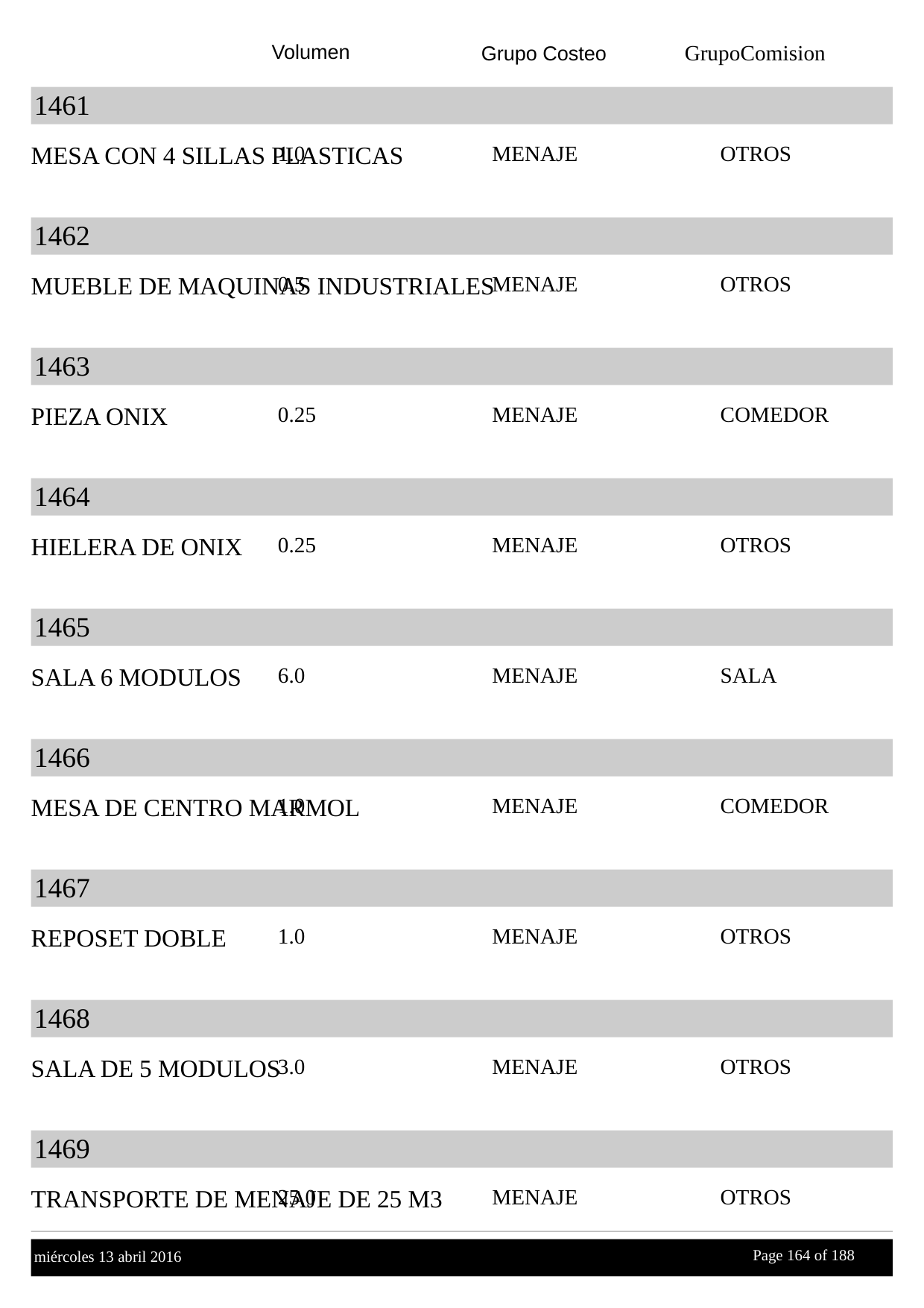

Volumen
GrupoComision
Grupo Costeo

1461
MESA CON 4 SILLAS PLASTICAS
1.0
MENAJE
OTROS

1462
MUEBLE DE MAQUINAS INDUSTRIALES
0.5
MENAJE
OTROS

1463
PIEZA ONIX
0.25
MENAJE
COMEDOR

1464
HIELERA DE ONIX
0.25
MENAJE
OTROS

1465
SALA 6 MODULOS
6.0
MENAJE
SALA

1466
MESA DE CENTRO MARMOL
1.0
MENAJE
COMEDOR

1467
REPOSET DOBLE
1.0
MENAJE
OTROS

1468
SALA DE 5 MODULOS
3.0
MENAJE
OTROS

1469
TRANSPORTE DE MENAJE DE 25 M3
25.0
MENAJE
OTROS

Page 164 of
 188
miércoles 13 abril 2016